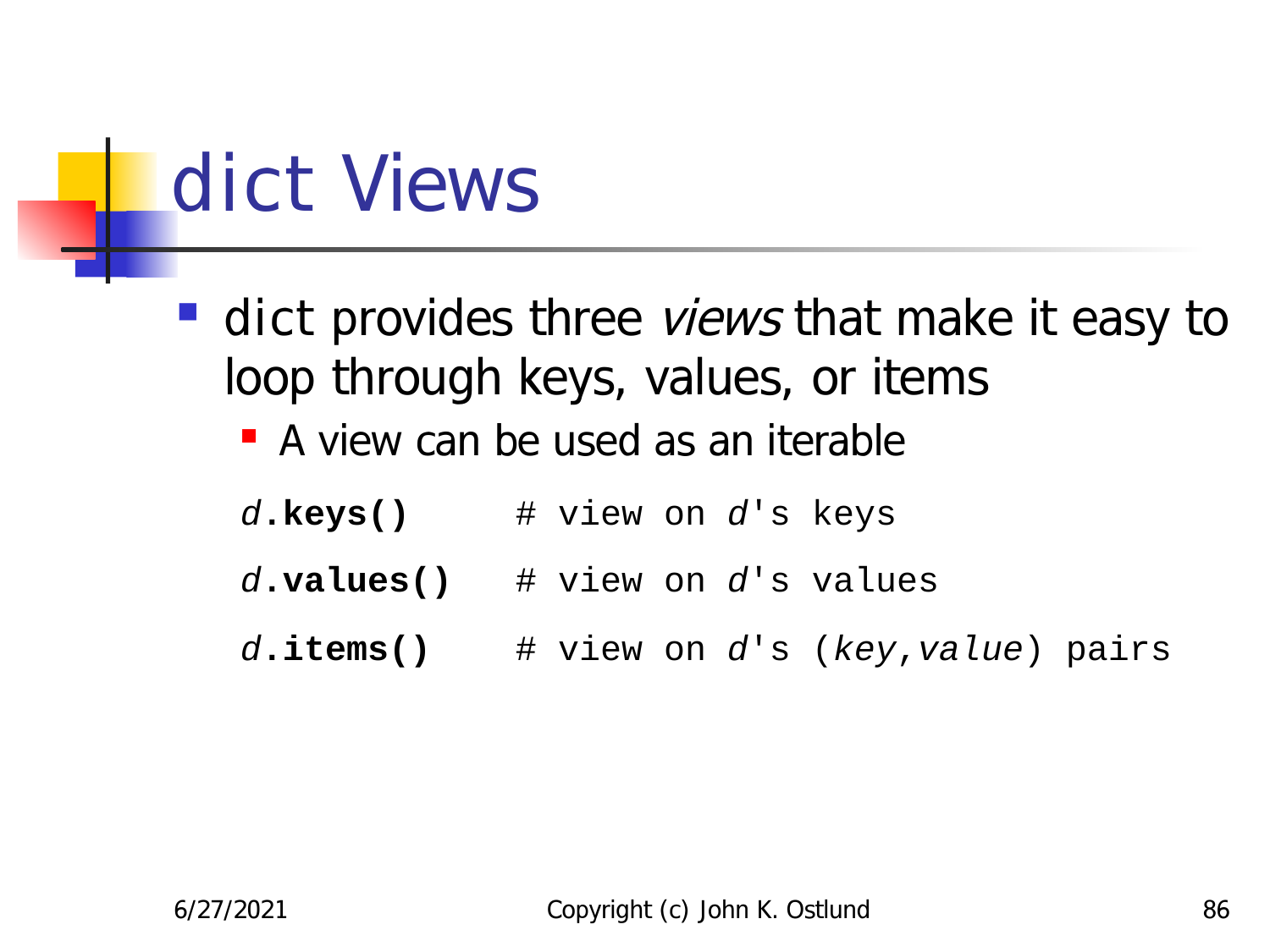

# dict Views
dict provides three views that make it easy to loop through keys, values, or items
A view can be used as an iterable

   d.keys()     # view on d's keys

   d.values()   # view on d's values

   d.items()    # view on d's (key,value) pairs
6/27/2021
Copyright (c) John K. Ostlund
86